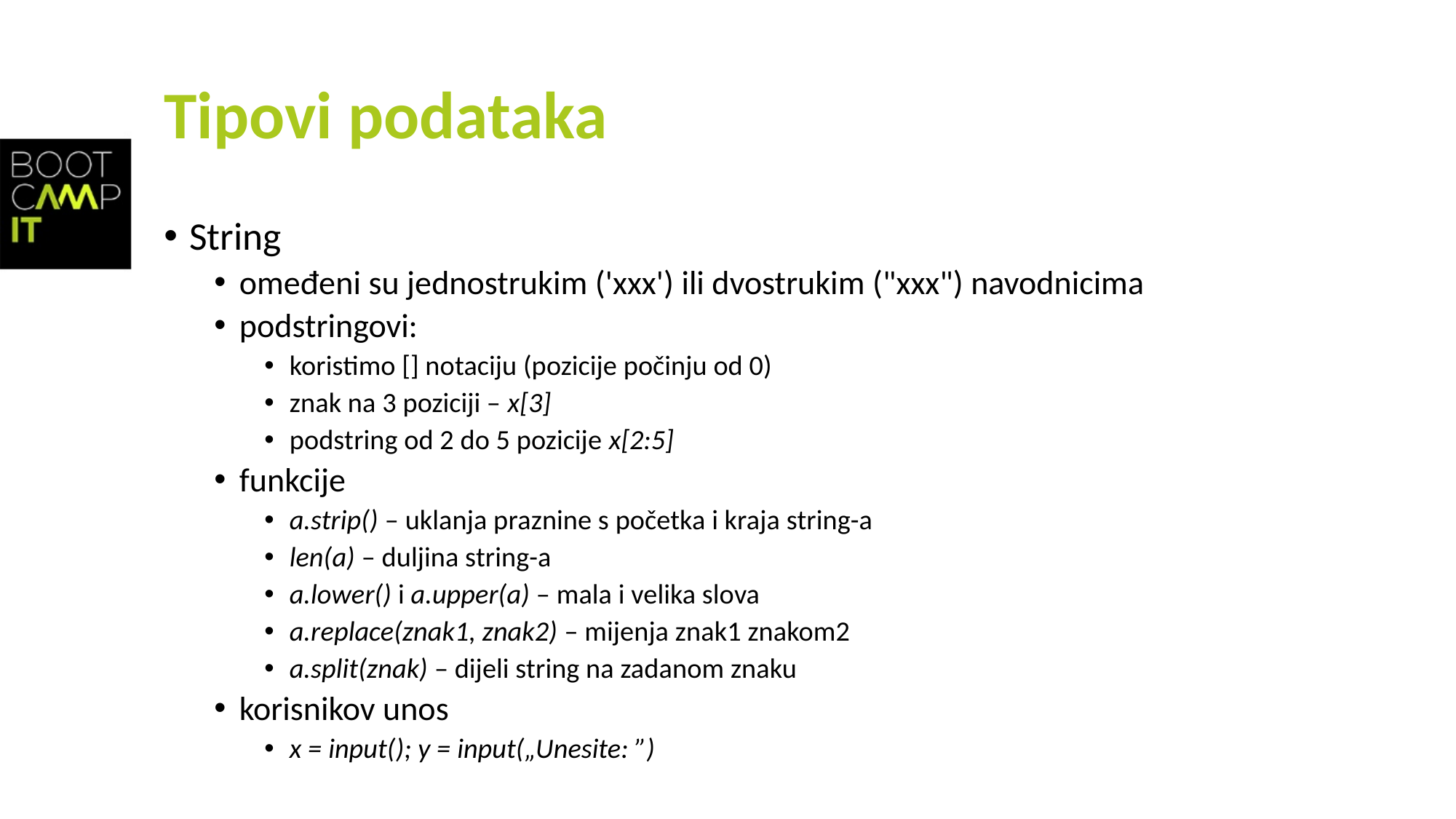

# Tipovi podataka
String
omeđeni su jednostrukim ('xxx') ili dvostrukim ("xxx") navodnicima
podstringovi:
koristimo [] notaciju (pozicije počinju od 0)
znak na 3 poziciji – x[3]
podstring od 2 do 5 pozicije x[2:5]
funkcije
a.strip() – uklanja praznine s početka i kraja string-a
len(a) – duljina string-a
a.lower() i a.upper(a) – mala i velika slova
a.replace(znak1, znak2) – mijenja znak1 znakom2
a.split(znak) – dijeli string na zadanom znaku
korisnikov unos
x = input(); y = input(„Unesite: ”)